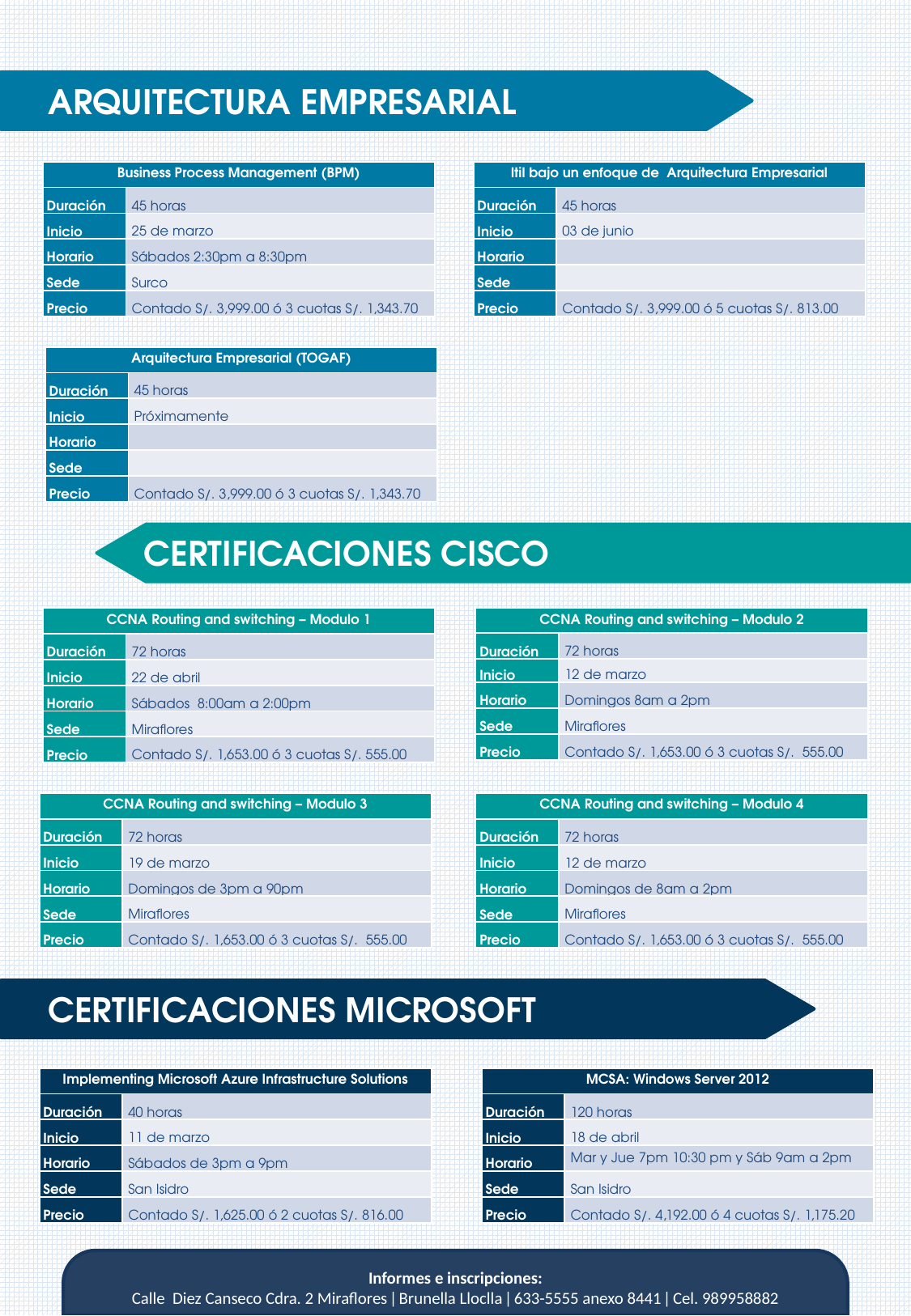

ARQUITECTURA EMPRESARIAL
| Business Process Management (BPM) |  |
| --- | --- |
| Duración | 45 horas |
| Inicio | 25 de marzo |
| Horario | Sábados 2:30pm a 8:30pm |
| Sede | Surco |
| Precio | Contado S/. 3,999.00 ó 3 cuotas S/. 1,343.70 |
| Itil bajo un enfoque de Arquitectura Empresarial |  |
| --- | --- |
| Duración | 45 horas |
| Inicio | 03 de junio |
| Horario |  |
| Sede |  |
| Precio | Contado S/. 3,999.00 ó 5 cuotas S/. 813.00 |
| Arquitectura Empresarial (TOGAF) |  |
| --- | --- |
| Duración | 45 horas |
| Inicio | Próximamente |
| Horario |  |
| Sede |  |
| Precio | Contado S/. 3,999.00 ó 3 cuotas S/. 1,343.70 |
CERTIFICACIONES CISCO
| CCNA Routing and switching – Modulo 1 |  |
| --- | --- |
| Duración | 72 horas |
| Inicio | 22 de abril |
| Horario | Sábados 8:00am a 2:00pm |
| Sede | Miraflores |
| Precio | Contado S/. 1,653.00 ó 3 cuotas S/. 555.00 |
| CCNA Routing and switching – Modulo 2 |  |
| --- | --- |
| Duración | 72 horas |
| Inicio | 12 de marzo |
| Horario | Domingos 8am a 2pm |
| Sede | Miraflores |
| Precio | Contado S/. 1,653.00 ó 3 cuotas S/. 555.00 |
| CCNA Routing and switching – Modulo 3 |  |
| --- | --- |
| Duración | 72 horas |
| Inicio | 19 de marzo |
| Horario | Domingos de 3pm a 90pm |
| Sede | Miraflores |
| Precio | Contado S/. 1,653.00 ó 3 cuotas S/. 555.00 |
| CCNA Routing and switching – Modulo 4 |  |
| --- | --- |
| Duración | 72 horas |
| Inicio | 12 de marzo |
| Horario | Domingos de 8am a 2pm |
| Sede | Miraflores |
| Precio | Contado S/. 1,653.00 ó 3 cuotas S/. 555.00 |
CERTIFICACIONES MICROSOFT
| Implementing Microsoft Azure Infrastructure Solutions |  |
| --- | --- |
| Duración | 40 horas |
| Inicio | 11 de marzo |
| Horario | Sábados de 3pm a 9pm |
| Sede | San Isidro |
| Precio | Contado S/. 1,625.00 ó 2 cuotas S/. 816.00 |
| MCSA: Windows Server 2012 |  |
| --- | --- |
| Duración | 120 horas |
| Inicio | 18 de abril |
| Horario | Mar y Jue 7pm 10:30 pm y Sáb 9am a 2pm |
| Sede | San Isidro |
| Precio | Contado S/. 4,192.00 ó 4 cuotas S/. 1,175.20 |
Informes e inscripciones:
Calle  Diez Canseco Cdra. 2 Miraflores ǀ Brunella Lloclla ǀ 633-5555 anexo 8441 ǀ Cel. 989958882